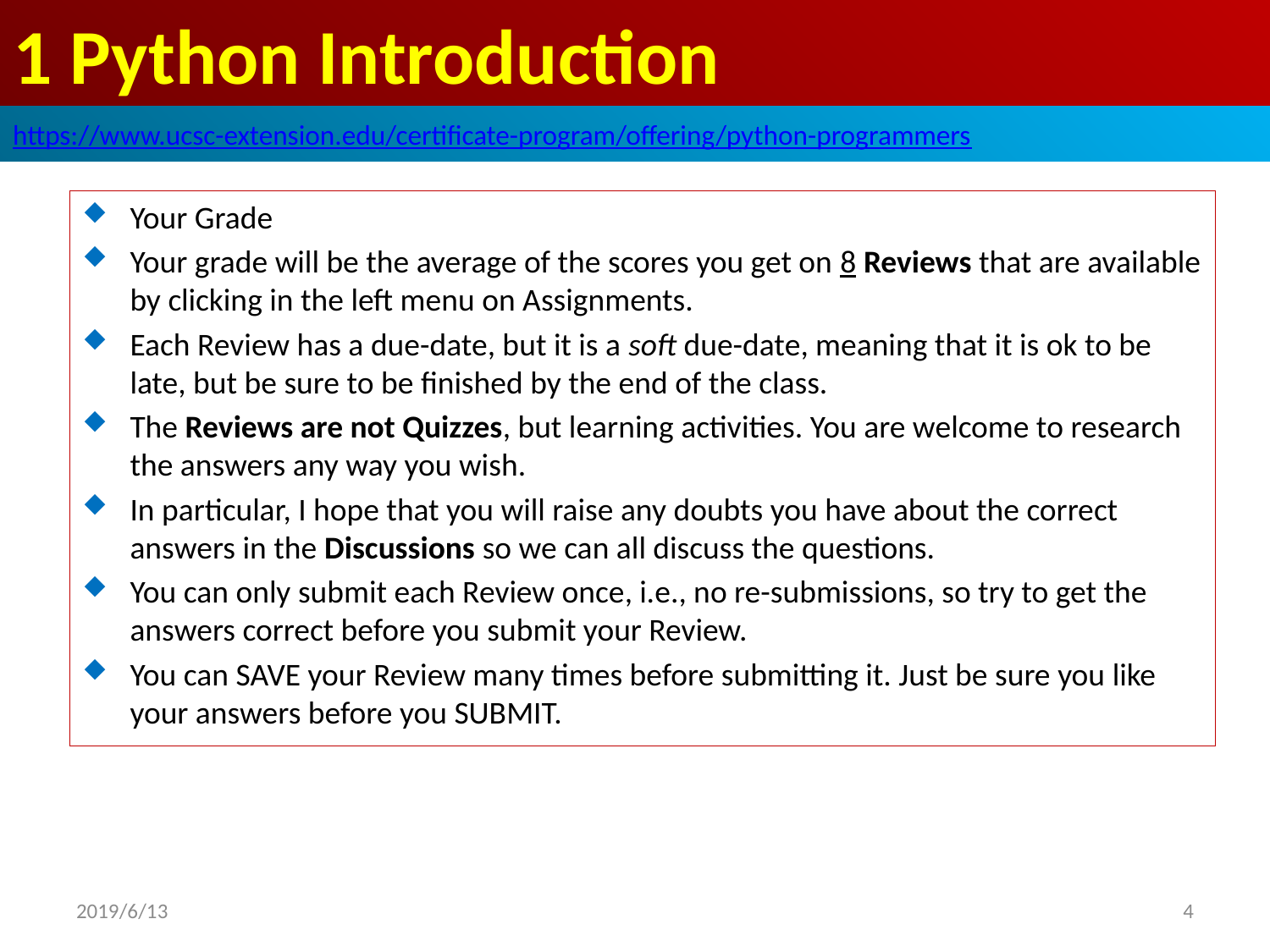

# 1 Python Introduction
https://www.ucsc-extension.edu/certificate-program/offering/python-programmers
Your Grade
Your grade will be the average of the scores you get on 8 Reviews that are available by clicking in the left menu on Assignments.
Each Review has a due-date, but it is a soft due-date, meaning that it is ok to be late, but be sure to be finished by the end of the class.
The Reviews are not Quizzes, but learning activities. You are welcome to research the answers any way you wish.
In particular, I hope that you will raise any doubts you have about the correct answers in the Discussions so we can all discuss the questions.
You can only submit each Review once, i.e., no re-submissions, so try to get the answers correct before you submit your Review.
You can SAVE your Review many times before submitting it. Just be sure you like your answers before you SUBMIT.
2019/6/13
4